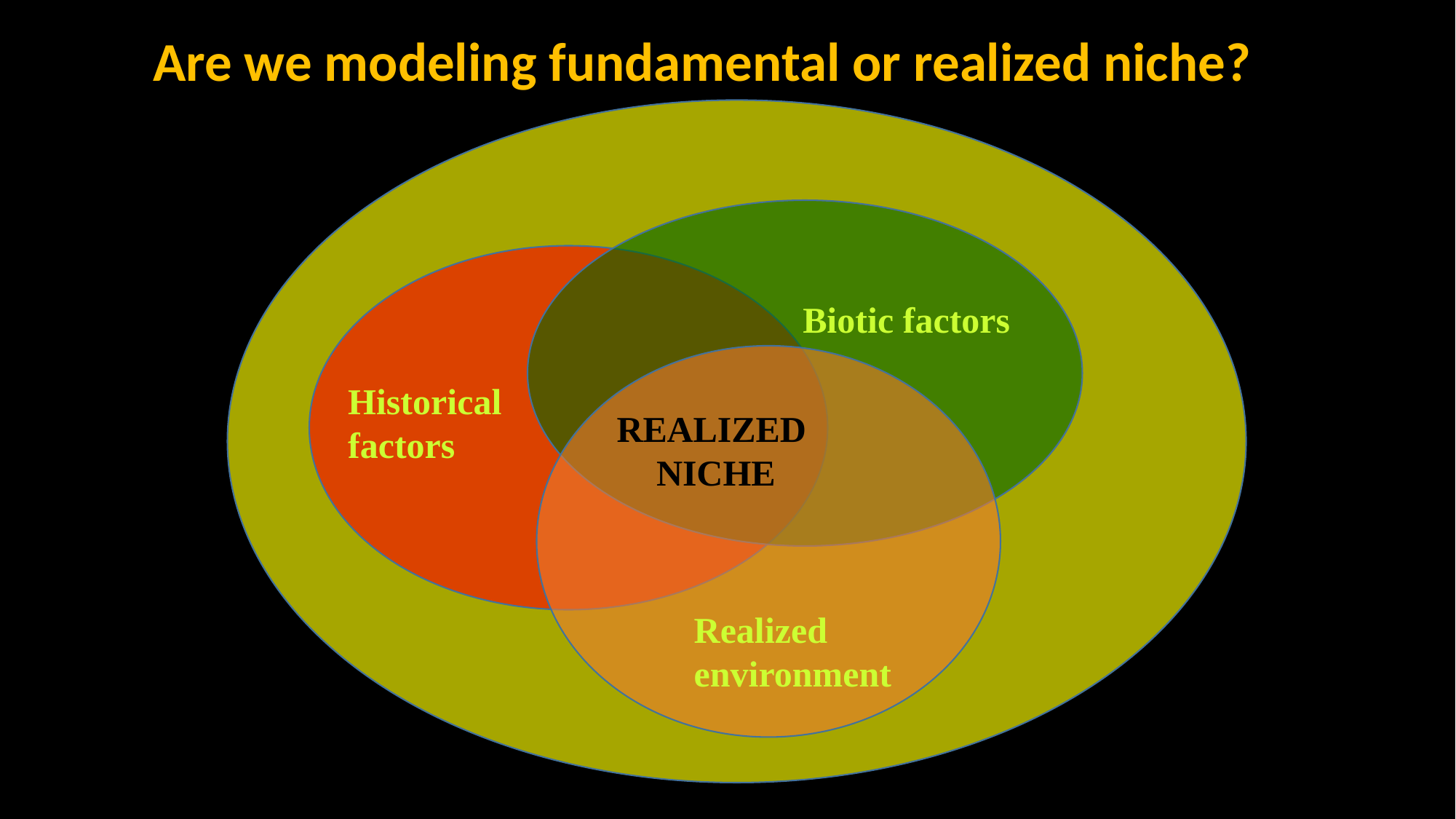

Are we modeling fundamental or realized niche?

Biotic factors

Historical
factors
REALIZED
NICHE
Realized
environment